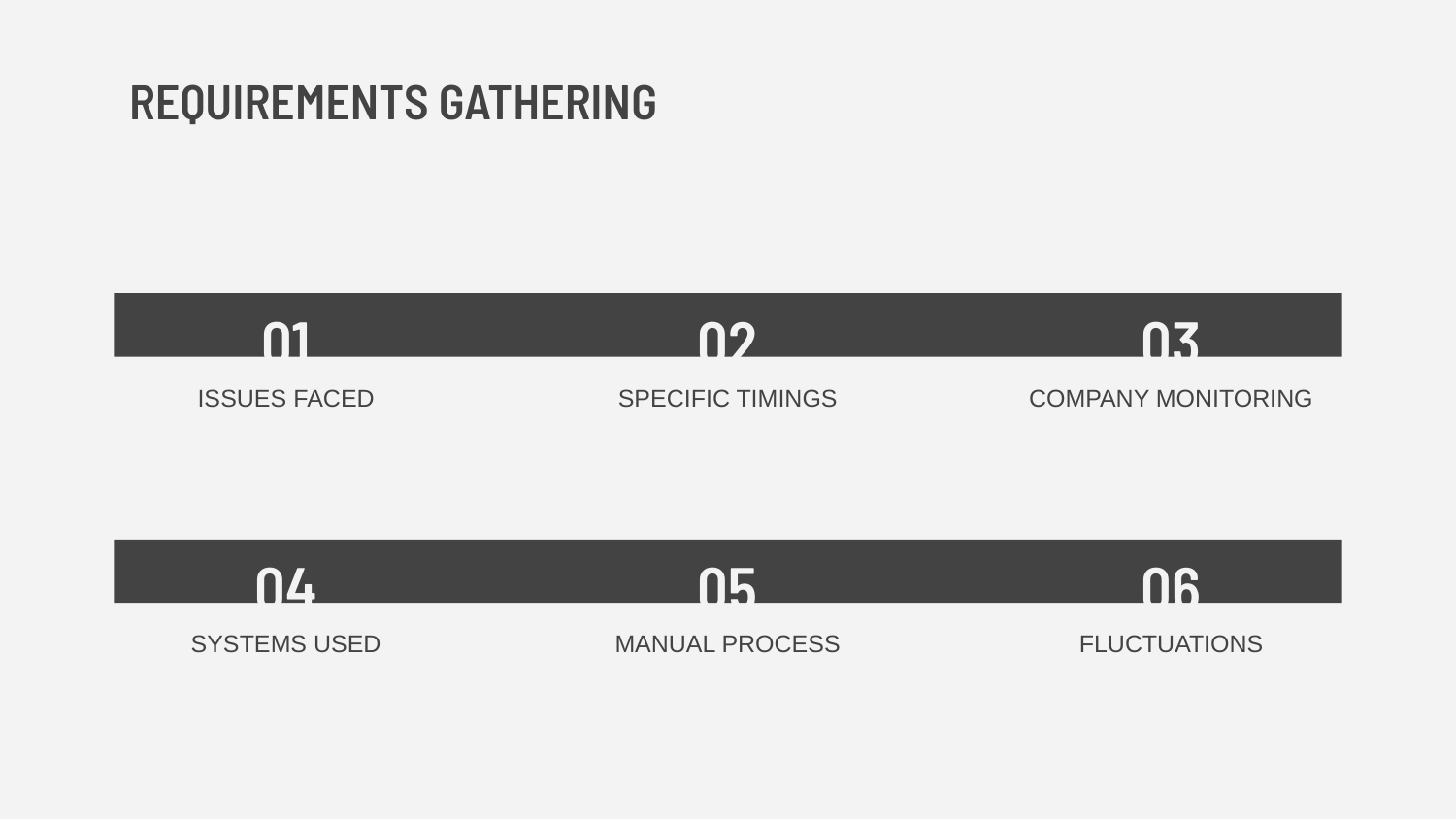

# REQUIREMENTS GATHERING
01
02
03

ISSUES FACED
SPECIFIC TIMINGS
COMPANY MONITORING
04
05
06

SYSTEMS USED
MANUAL PROCESS
FLUCTUATIONS